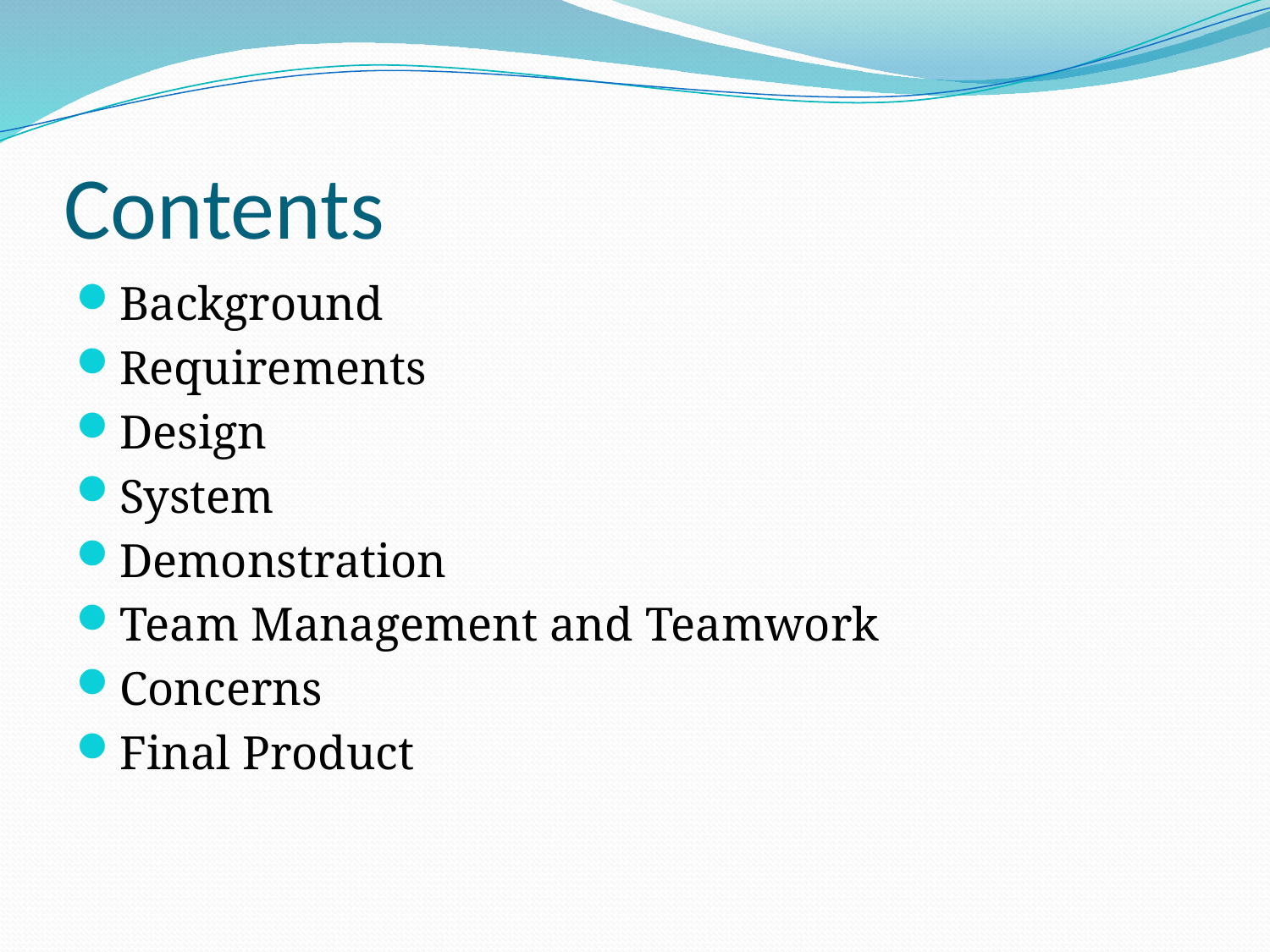

# Contents
Background
Requirements
Design
System
Demonstration
Team Management and Teamwork
Concerns
Final Product